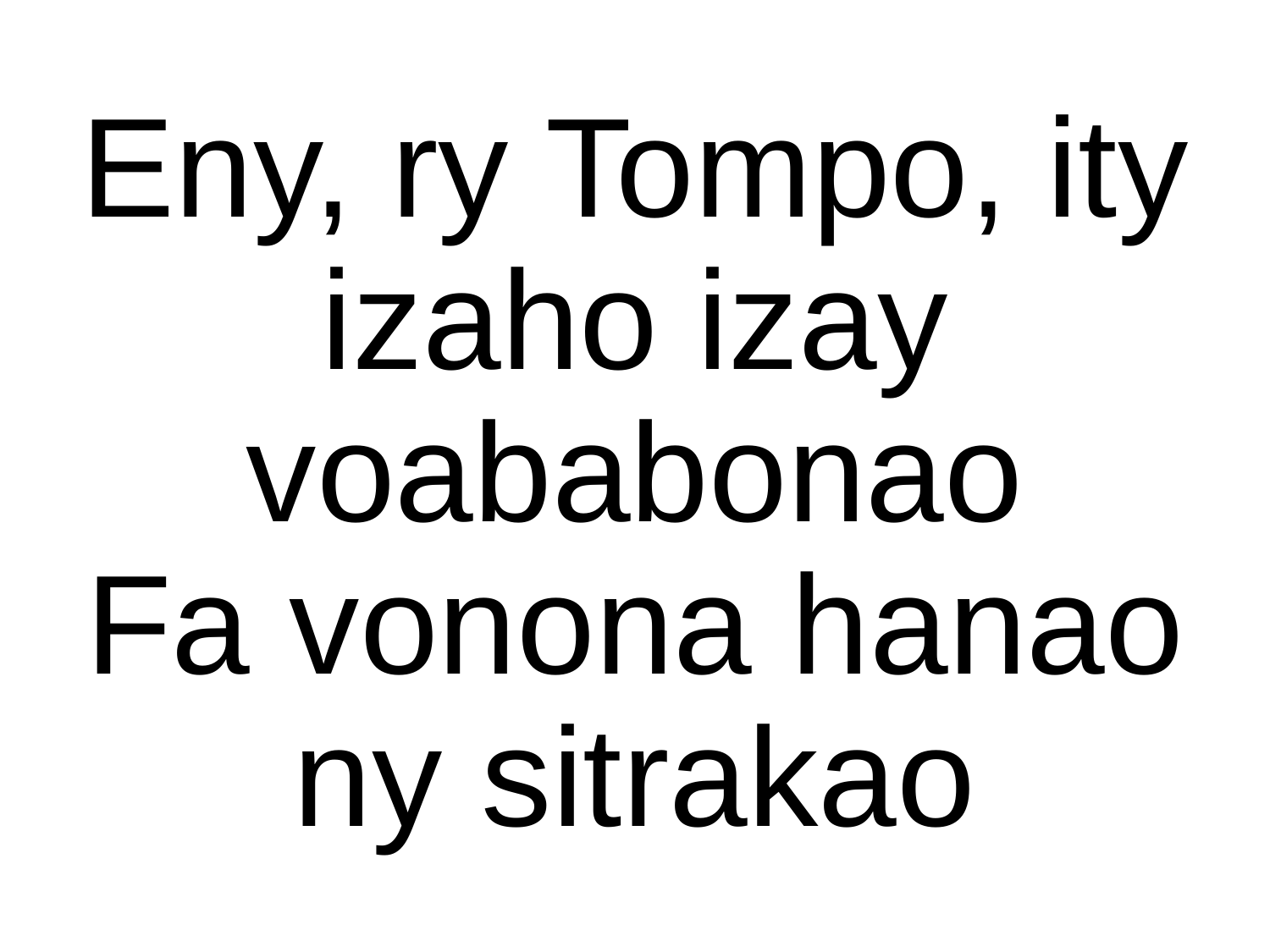

Eny, ry Tompo, ity izaho izay
voababonao
Fa vonona hanao ny sitrakao